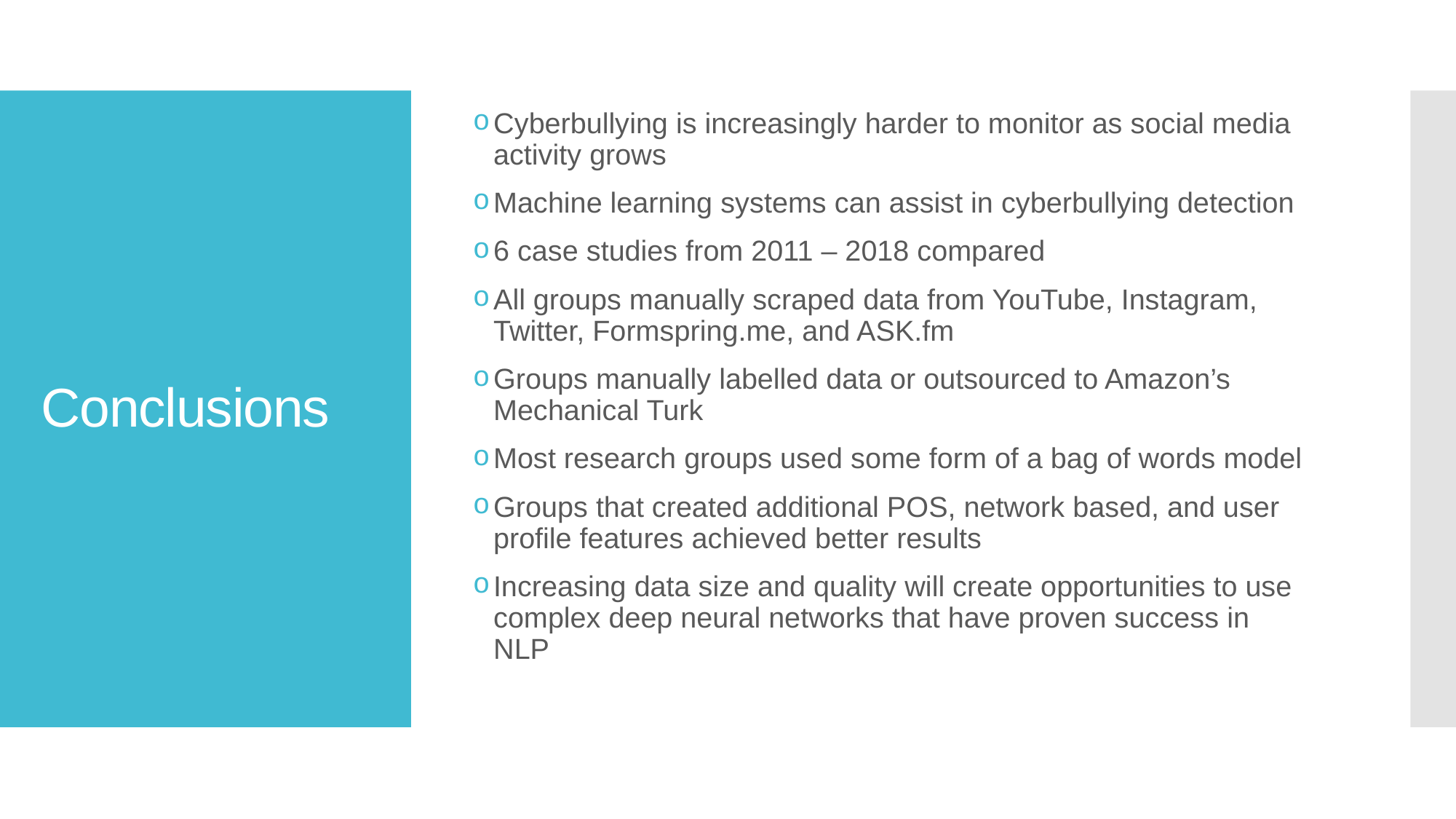

Cyberbullying is increasingly harder to monitor as social media activity grows
Machine learning systems can assist in cyberbullying detection
6 case studies from 2011 – 2018 compared
All groups manually scraped data from YouTube, Instagram, Twitter, Formspring.me, and ASK.fm
Groups manually labelled data or outsourced to Amazon’s Mechanical Turk
Most research groups used some form of a bag of words model
Groups that created additional POS, network based, and user profile features achieved better results
Increasing data size and quality will create opportunities to use complex deep neural networks that have proven success in NLP

# Conclusions